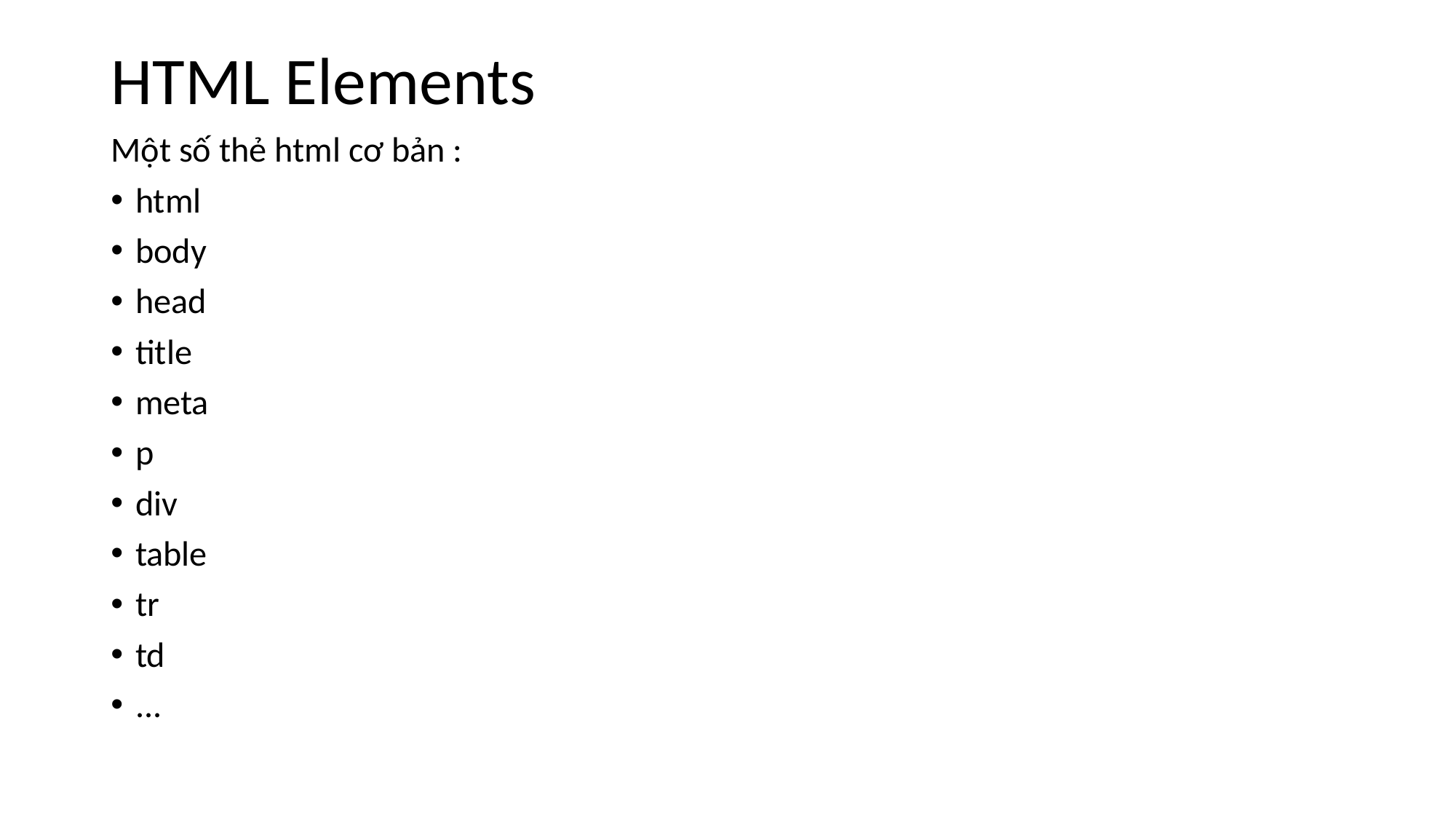

# HTML Elements
Một số thẻ html cơ bản :
html
body
head
title
meta
p
div
table
tr
td
...